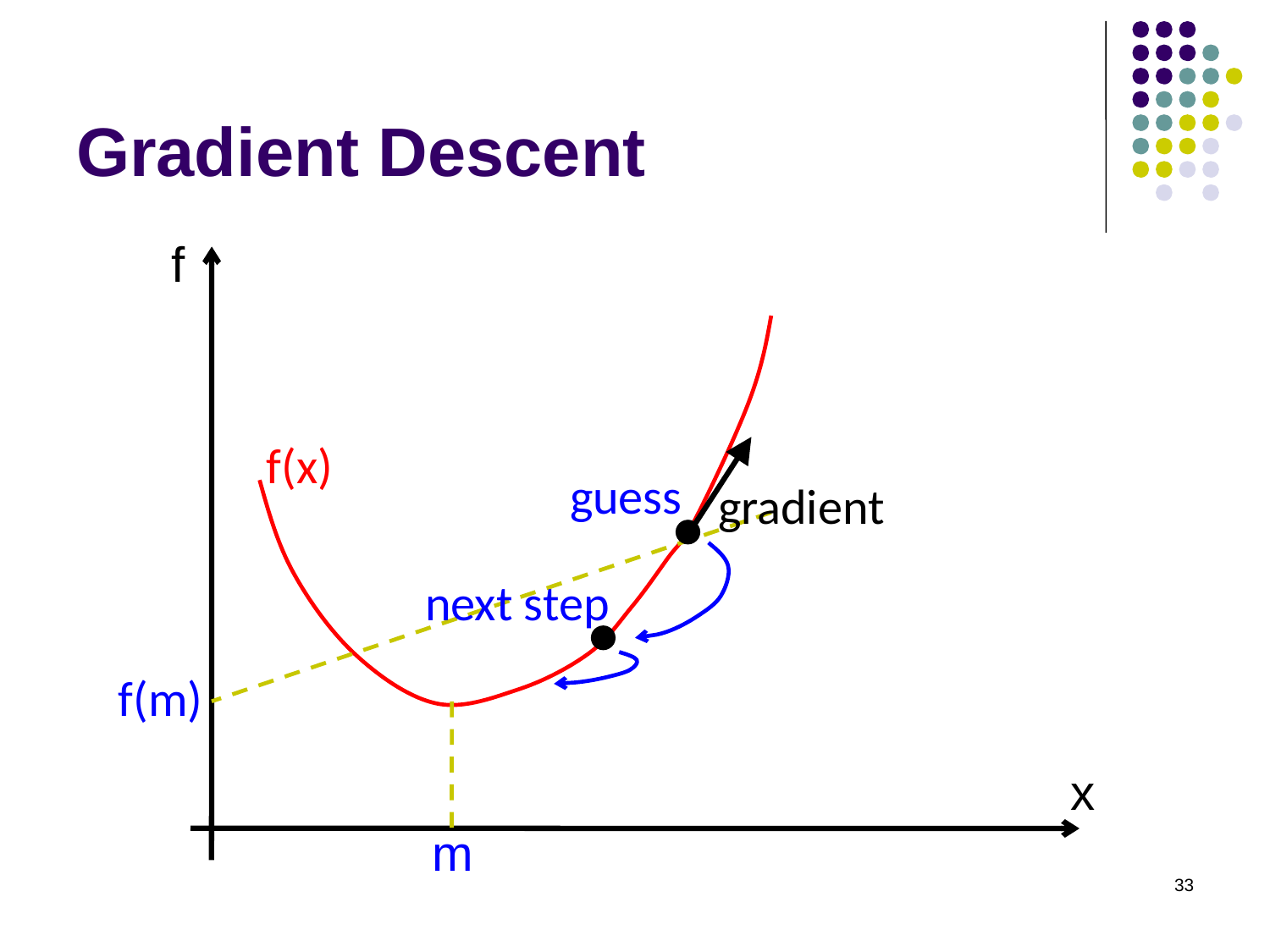

# Gradient Descent
f

f(x)
guess
gradient

next step

f(m)
x
m
33